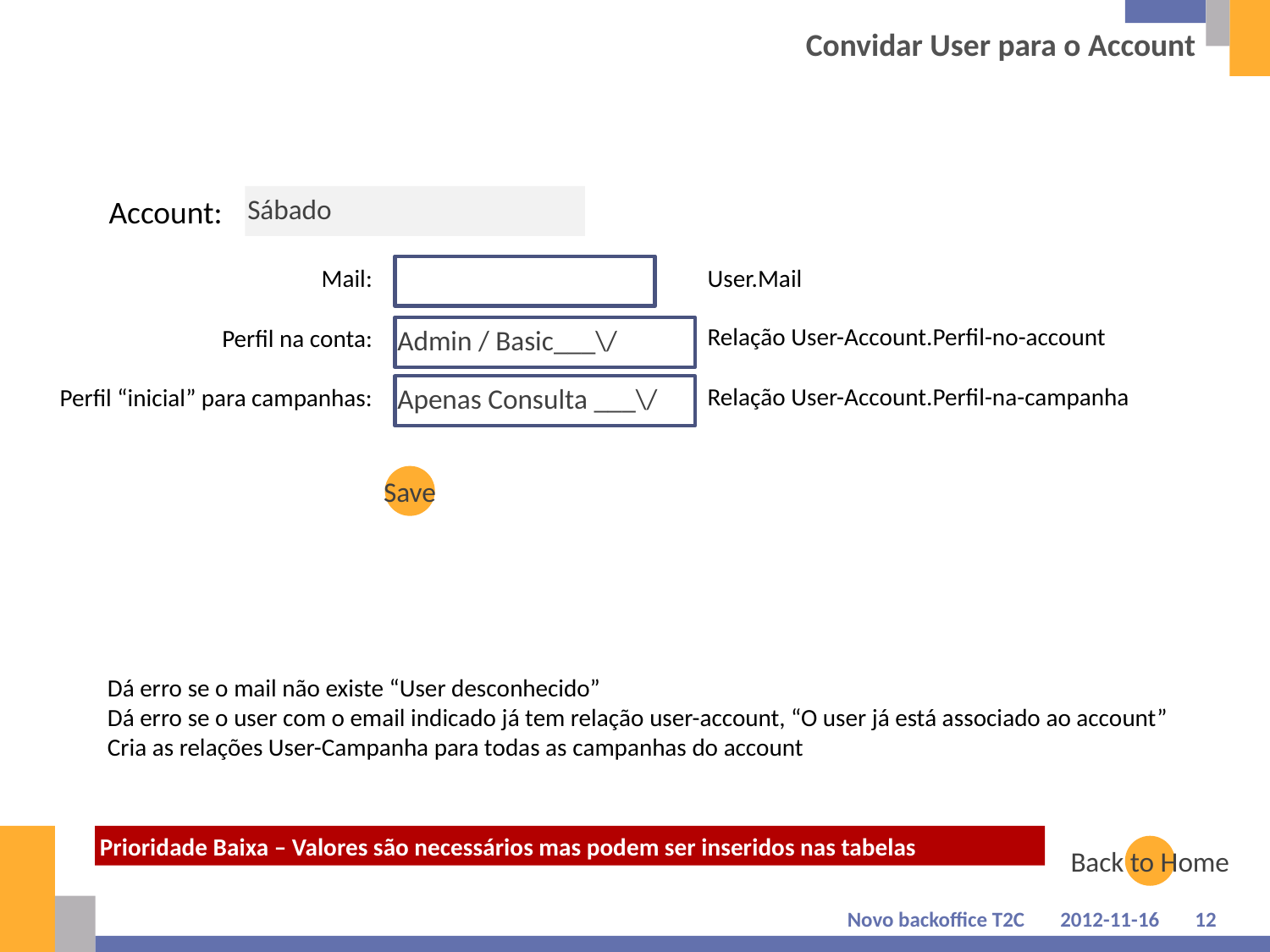

# Convidar User para o Account
Account:
Sábado
Mail:

User.Mail
Relação User-Account.Perfil-no-account
Perfil na conta:
Admin / Basic___\/
Relação User-Account.Perfil-na-campanha
Perfil “inicial” para campanhas:
Apenas Consulta ___\/
Save
Dá erro se o mail não existe “User desconhecido”
Dá erro se o user com o email indicado já tem relação user-account, “O user já está associado ao account”
Cria as relações User-Campanha para todas as campanhas do account
Prioridade Baixa – Valores são necessários mas podem ser inseridos nas tabelas
Back to Home
Novo backoffice T2C
2012-11-16
12